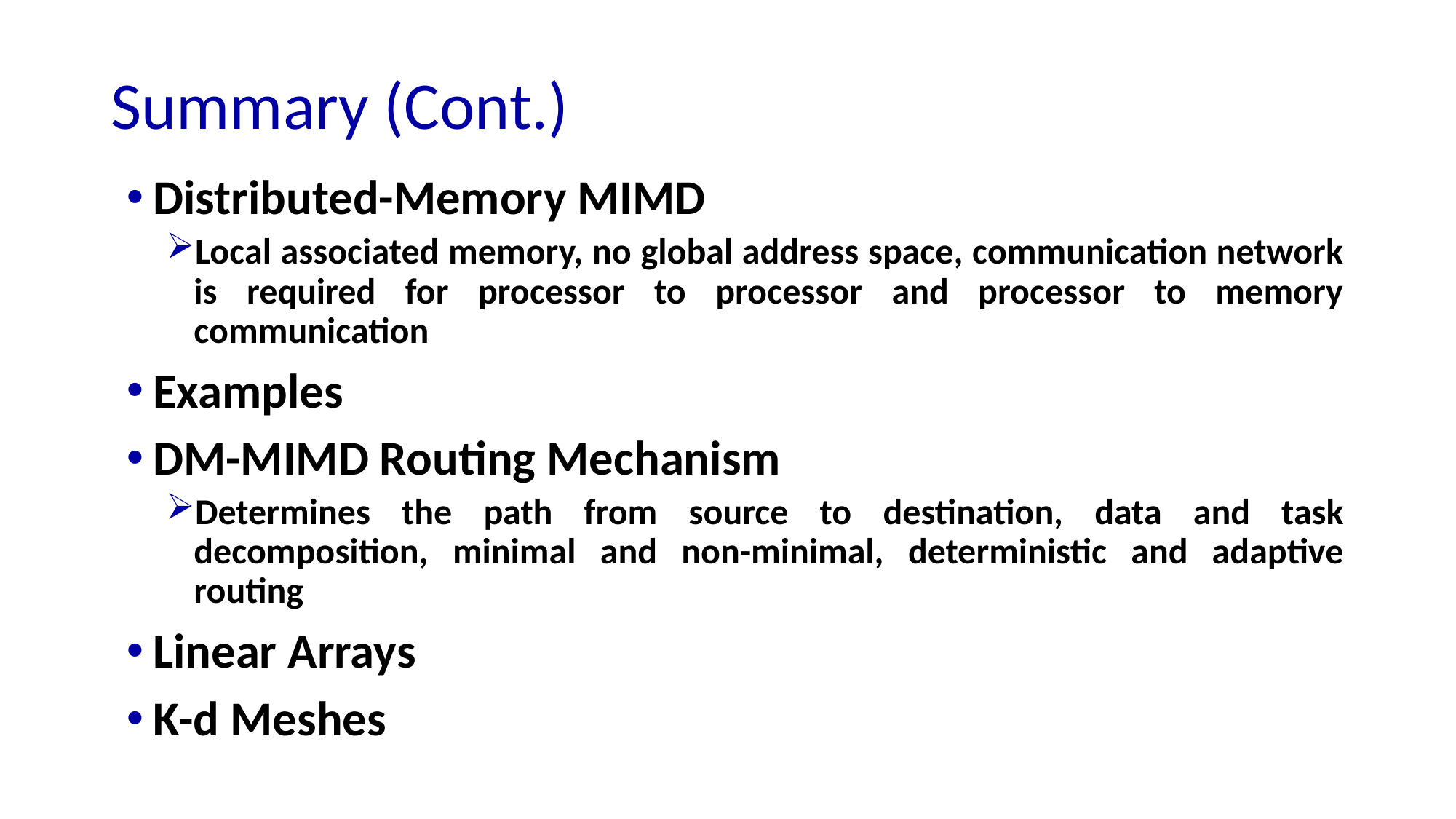

# Summary (Cont.)
Distributed-Memory MIMD
Local associated memory, no global address space, communication network is required for processor to processor and processor to memory communication
Examples
DM-MIMD Routing Mechanism
Determines the path from source to destination, data and task decomposition, minimal and non-minimal, deterministic and adaptive routing
Linear Arrays
K-d Meshes